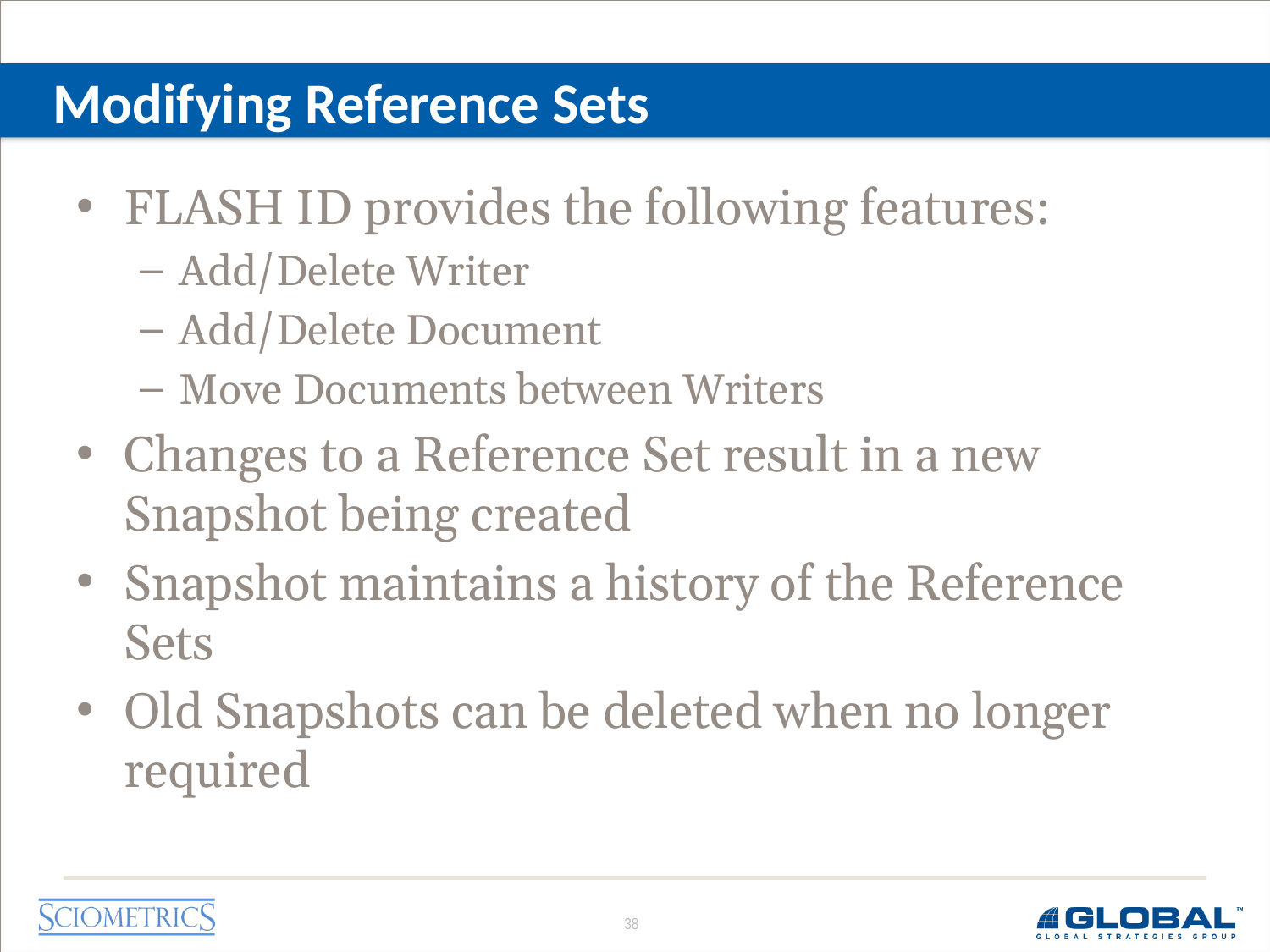

# Modifying Reference Sets
FLASH ID provides the following features:
Add/Delete Writer
Add/Delete Document
Move Documents between Writers
Changes to a Reference Set result in a new Snapshot being created
Snapshot maintains a history of the Reference Sets
Old Snapshots can be deleted when no longer required